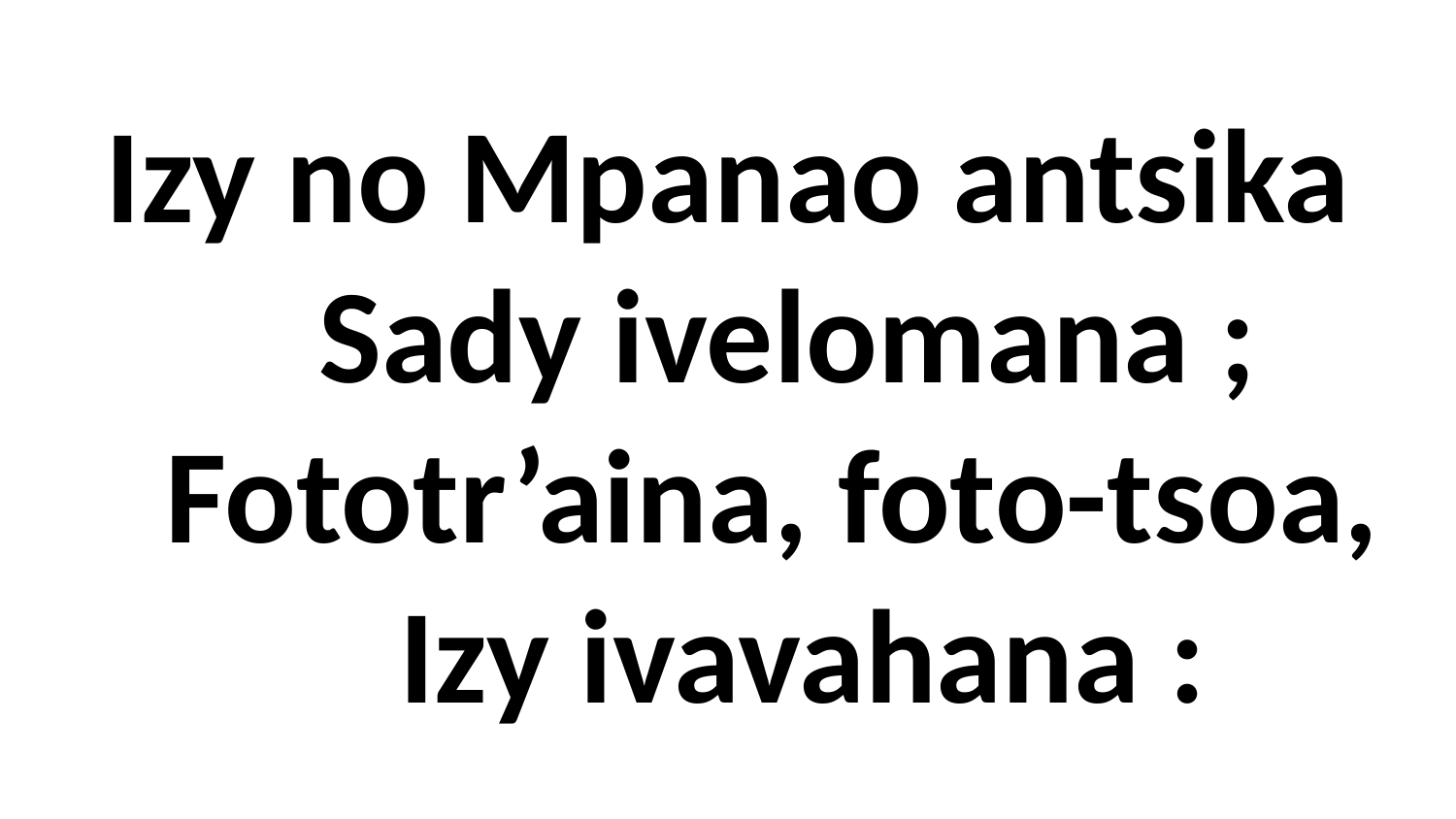

# Izy no Mpanao antsika Sady ivelomana ; Fototr’aina, foto-tsoa, Izy ivavahana :